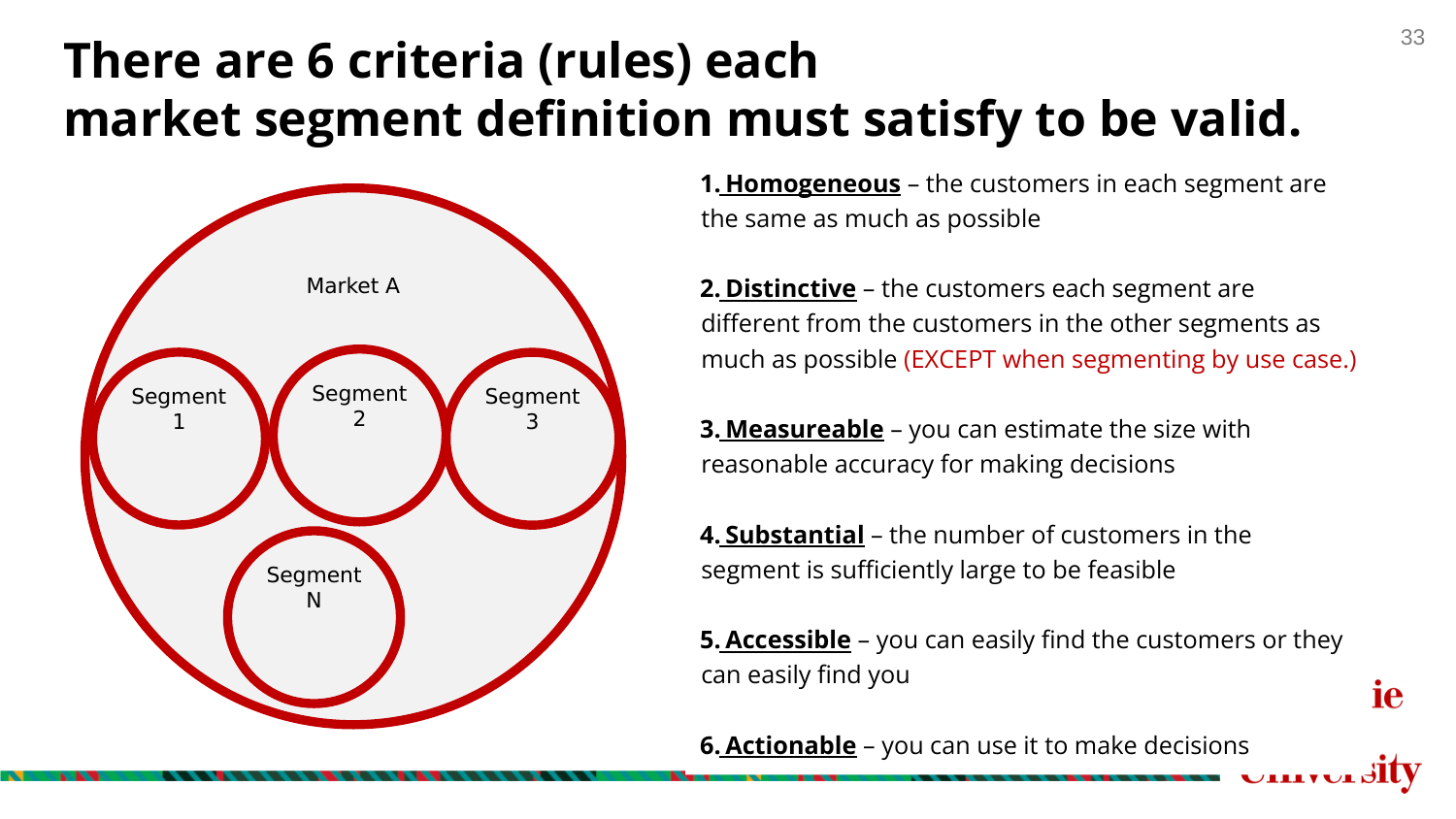

# There are 6 criteria (rules) each market segment definition must satisfy to be valid.
 Homogeneous – the customers in each segment are the same as much as possible

 Distinctive – the customers each segment are different from the customers in the other segments as much as possible (EXCEPT when segmenting by use case.)

 Measureable – you can estimate the size with reasonable accuracy for making decisions

 Substantial – the number of customers in the segment is sufficiently large to be feasible

 Accessible – you can easily find the customers or they can easily find you

 Actionable – you can use it to make decisions
Market A
Segment 2
Segment 1
Segment 3
Segment N